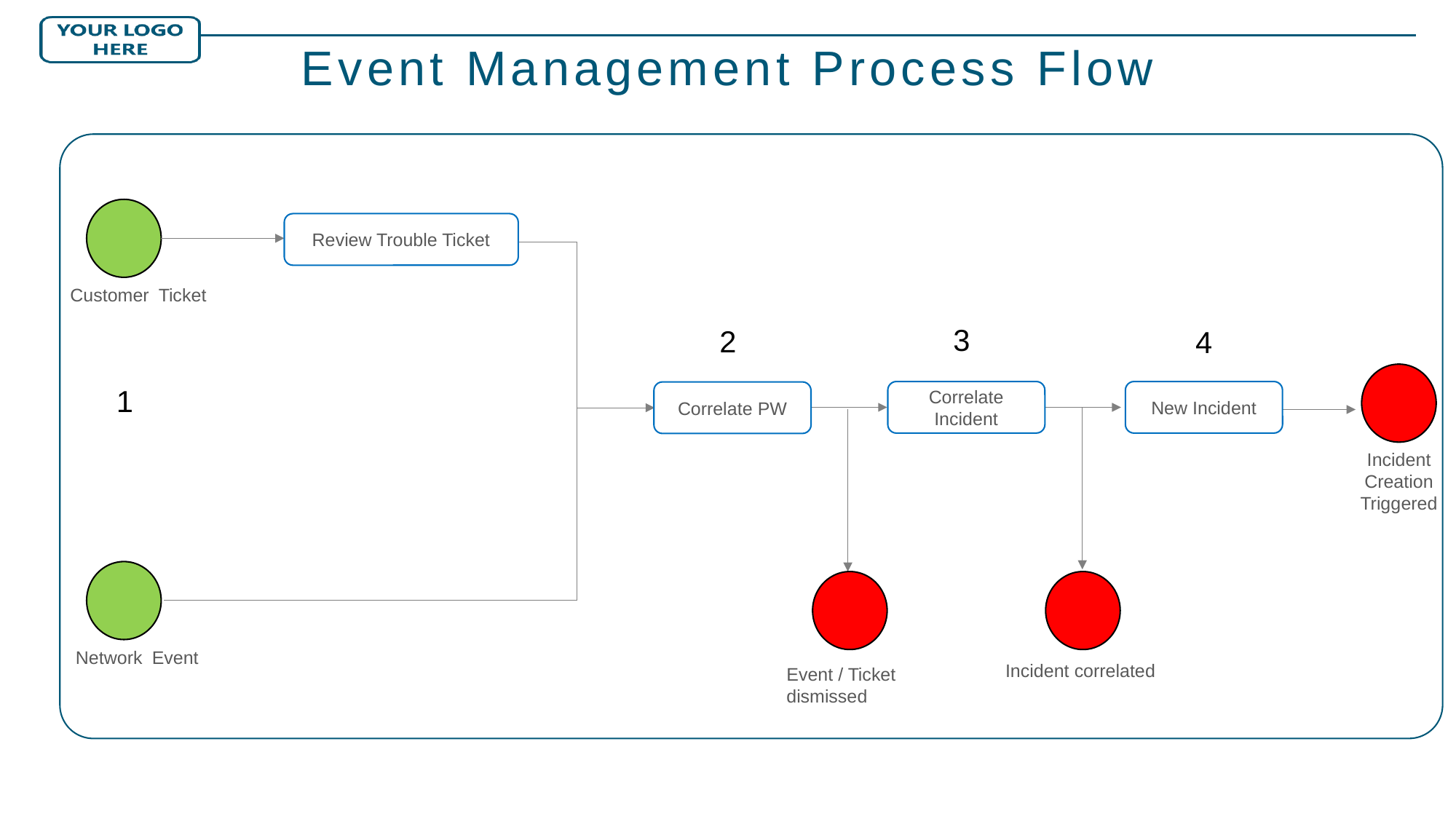

# Event Management Process Flow

Review Trouble Ticket
Customer  Ticket
3
2
4

1
Correlate Incident
New Incident
Correlate PW
Incident
Creation
Triggered

Network  Event
Incident correlated
Event / Ticket dismissed